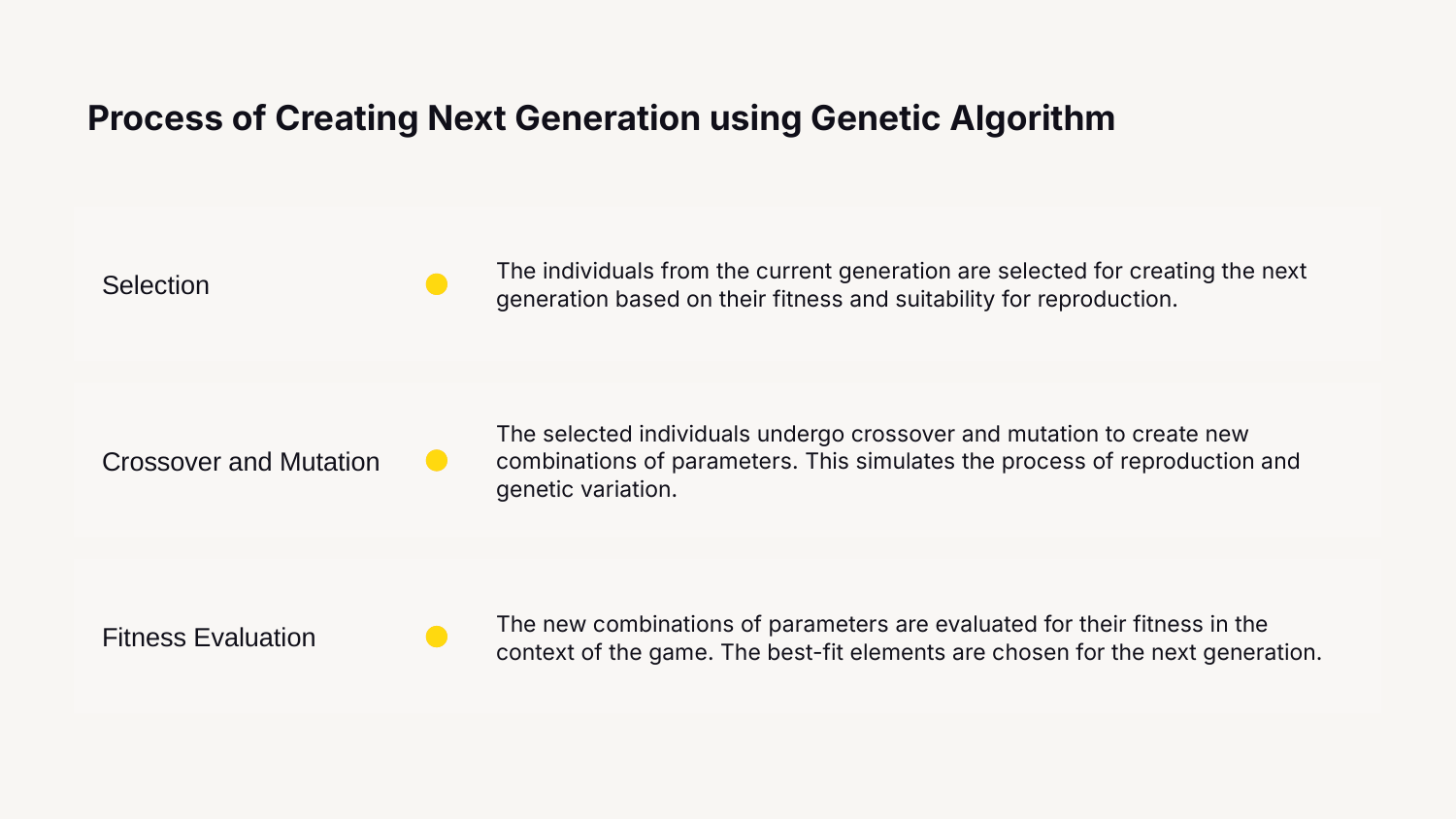

# Process of Creating Next Generation using Genetic Algorithm
The individuals from the current generation are selected for creating the next generation based on their fitness and suitability for reproduction.
Selection

Crossover and Mutation
The selected individuals undergo crossover and mutation to create new combinations of parameters. This simulates the process of reproduction and genetic variation.

Fitness Evaluation
The new combinations of parameters are evaluated for their fitness in the context of the game. The best-fit elements are chosen for the next generation.